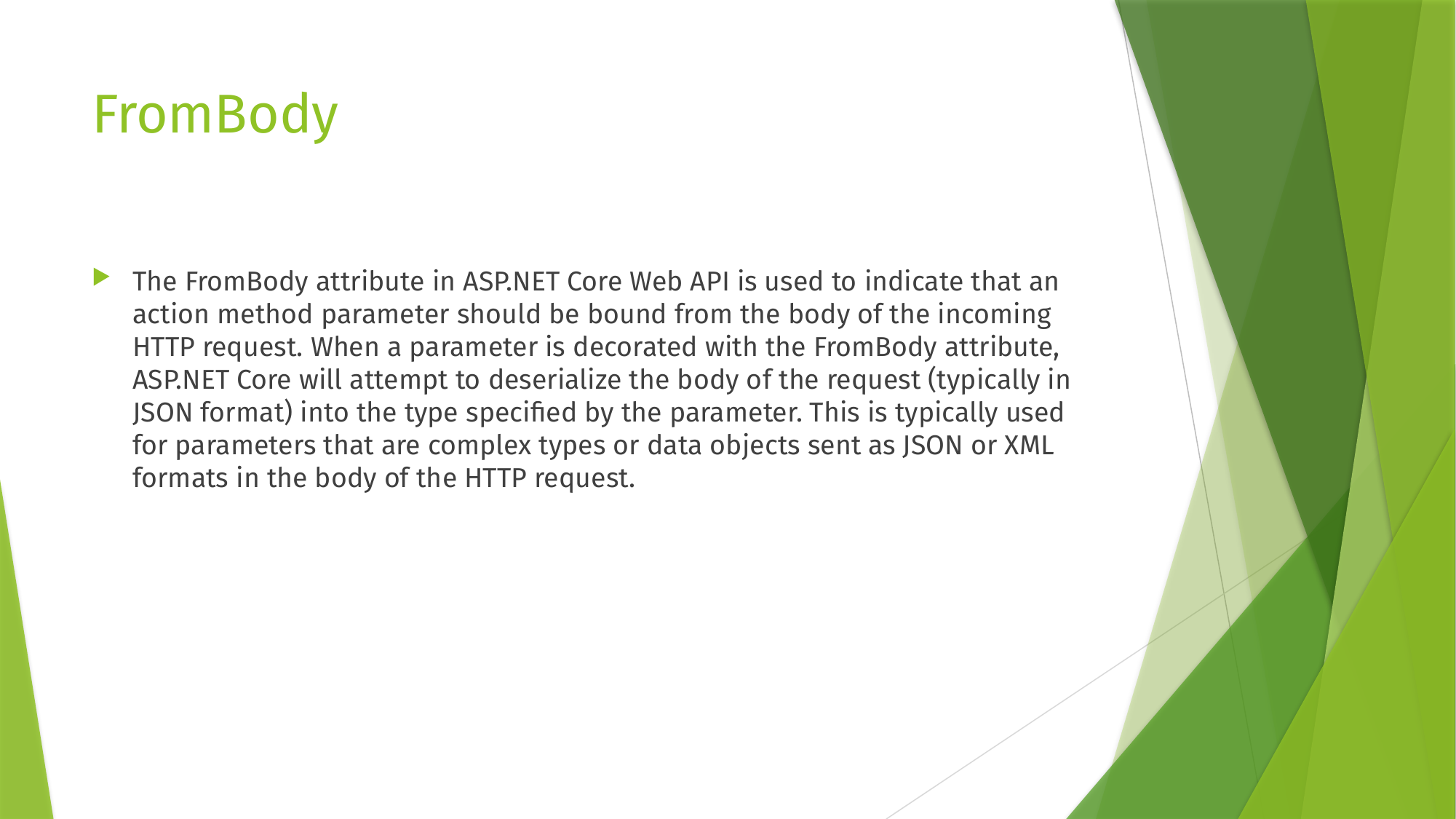

# FromBody
The FromBody attribute in ASP.NET Core Web API is used to indicate that an action method parameter should be bound from the body of the incoming HTTP request. When a parameter is decorated with the FromBody attribute, ASP.NET Core will attempt to deserialize the body of the request (typically in JSON format) into the type specified by the parameter. This is typically used for parameters that are complex types or data objects sent as JSON or XML formats in the body of the HTTP request.